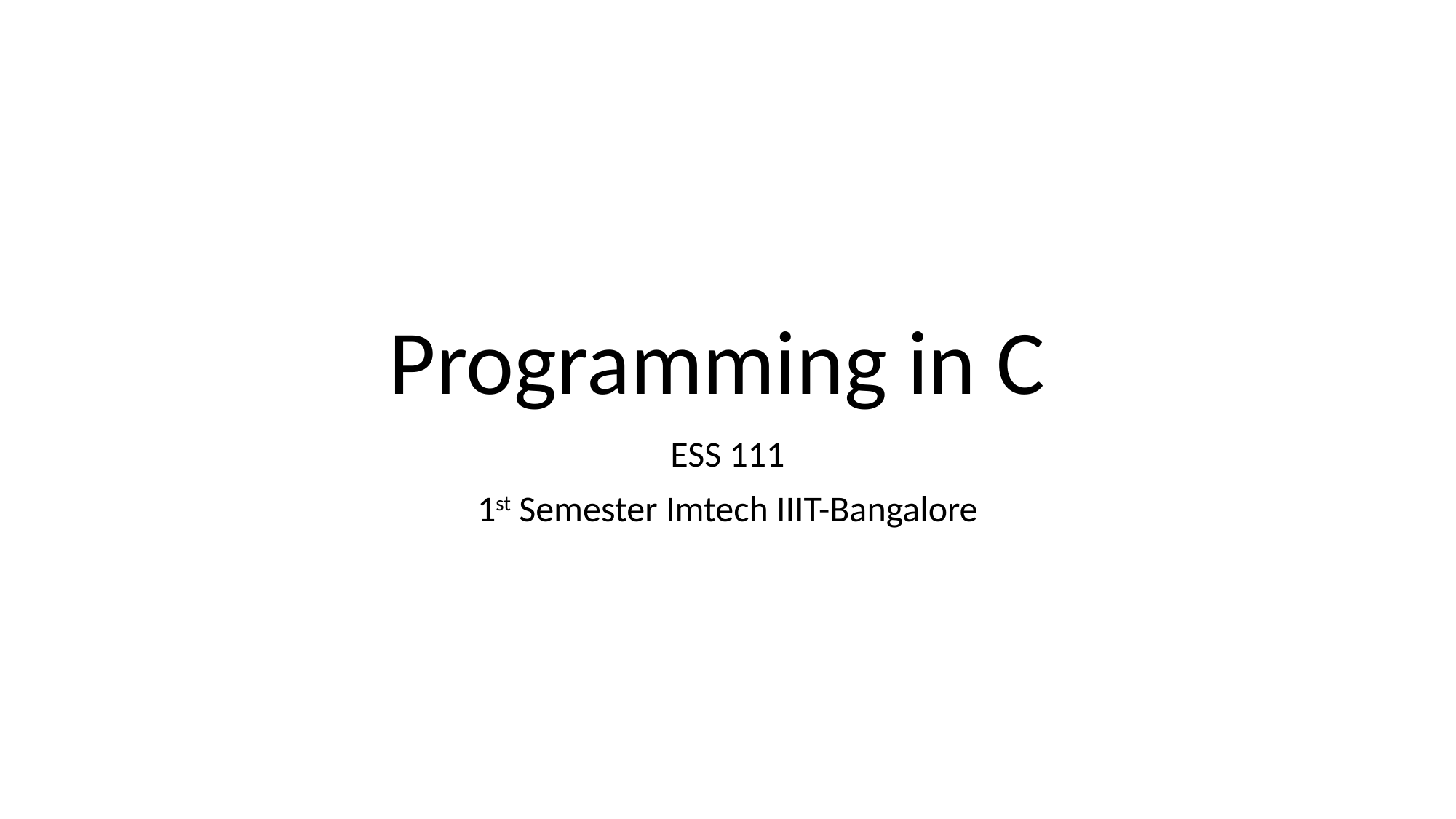

# Programming in C
ESS 111
1st Semester Imtech IIIT-Bangalore